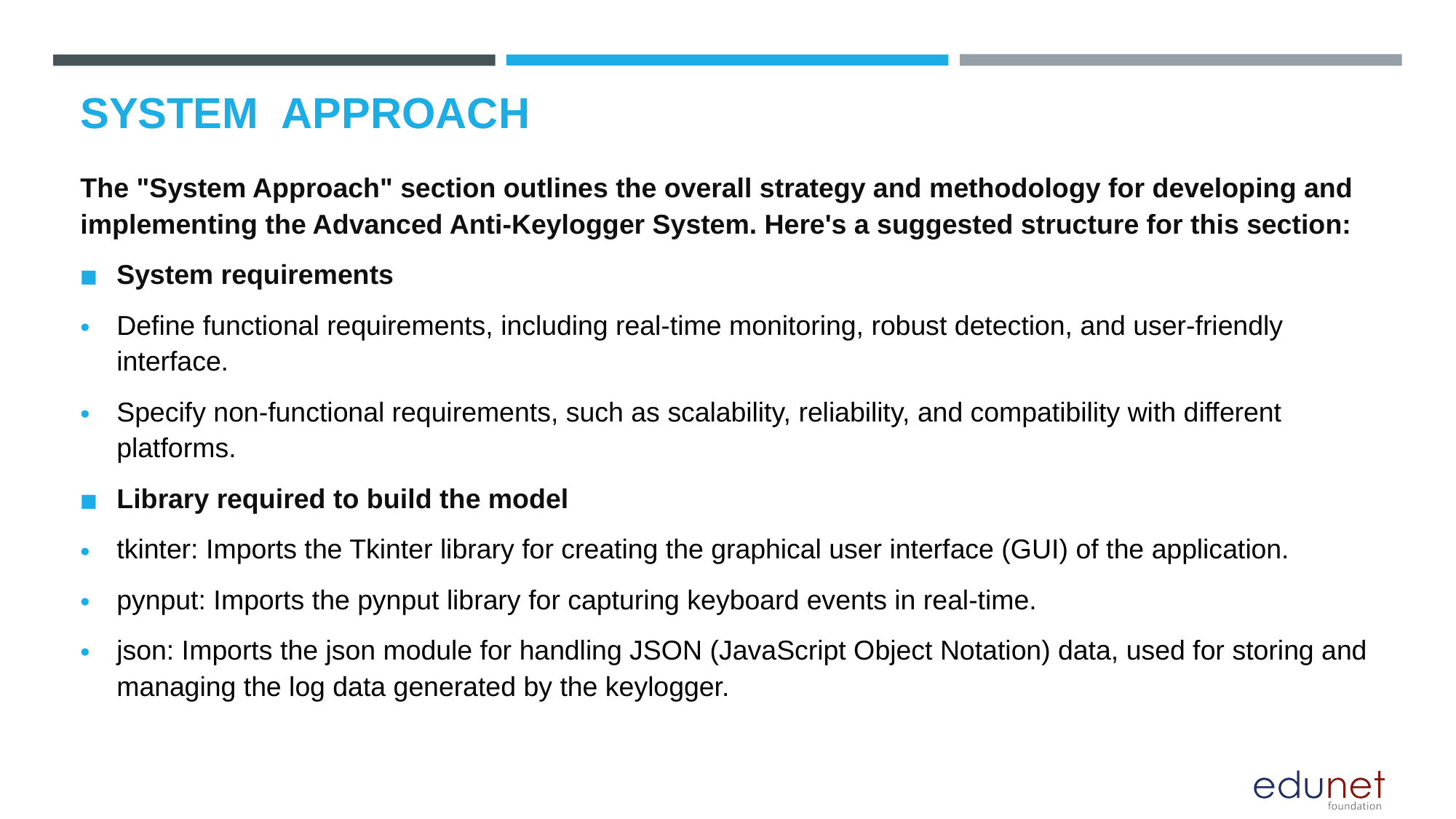

# SYSTEM  APPROACH
The "System Approach" section outlines the overall strategy and methodology for developing and implementing the Advanced Anti-Keylogger System. Here's a suggested structure for this section:
System requirements
Define functional requirements, including real-time monitoring, robust detection, and user-friendly interface.
Specify non-functional requirements, such as scalability, reliability, and compatibility with different platforms.
Library required to build the model
tkinter: Imports the Tkinter library for creating the graphical user interface (GUI) of the application.
pynput: Imports the pynput library for capturing keyboard events in real-time.
json: Imports the json module for handling JSON (JavaScript Object Notation) data, used for storing and managing the log data generated by the keylogger.